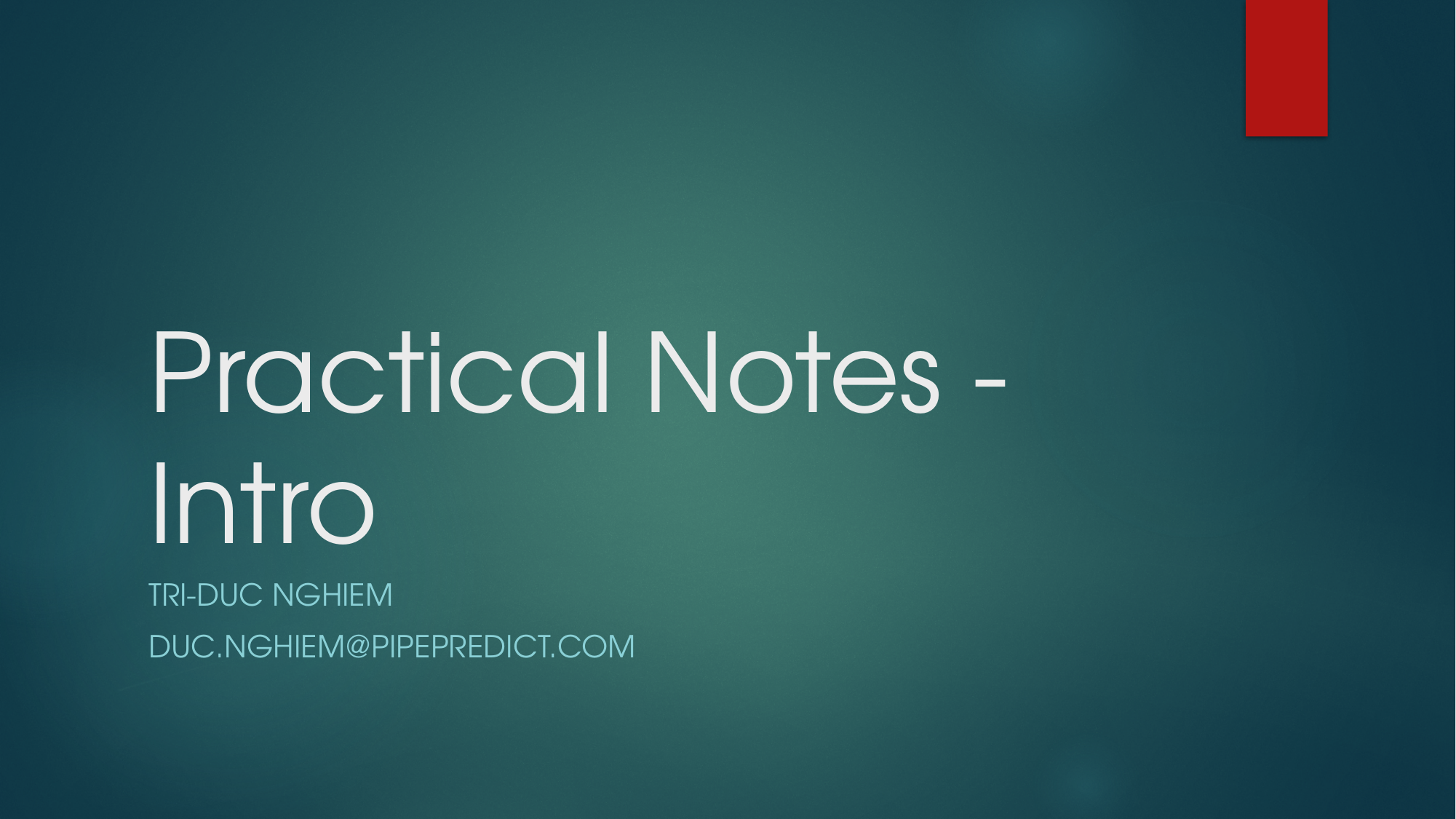

# Practical Notes - Intro
Tri-duc Nghiem
Duc.Nghiem@pipepredict.com